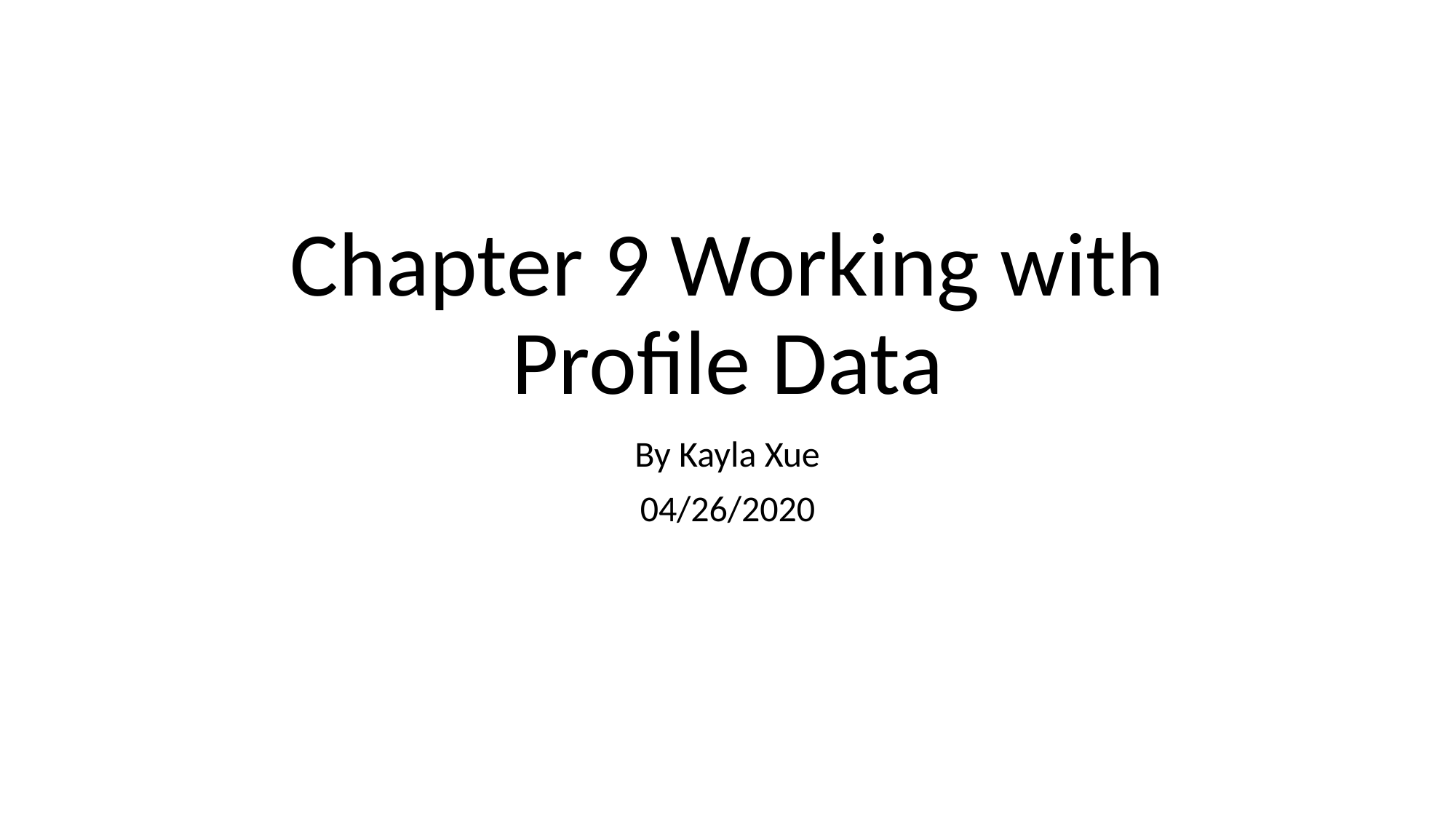

# Chapter 9 Working with Profile Data
By Kayla Xue
04/26/2020